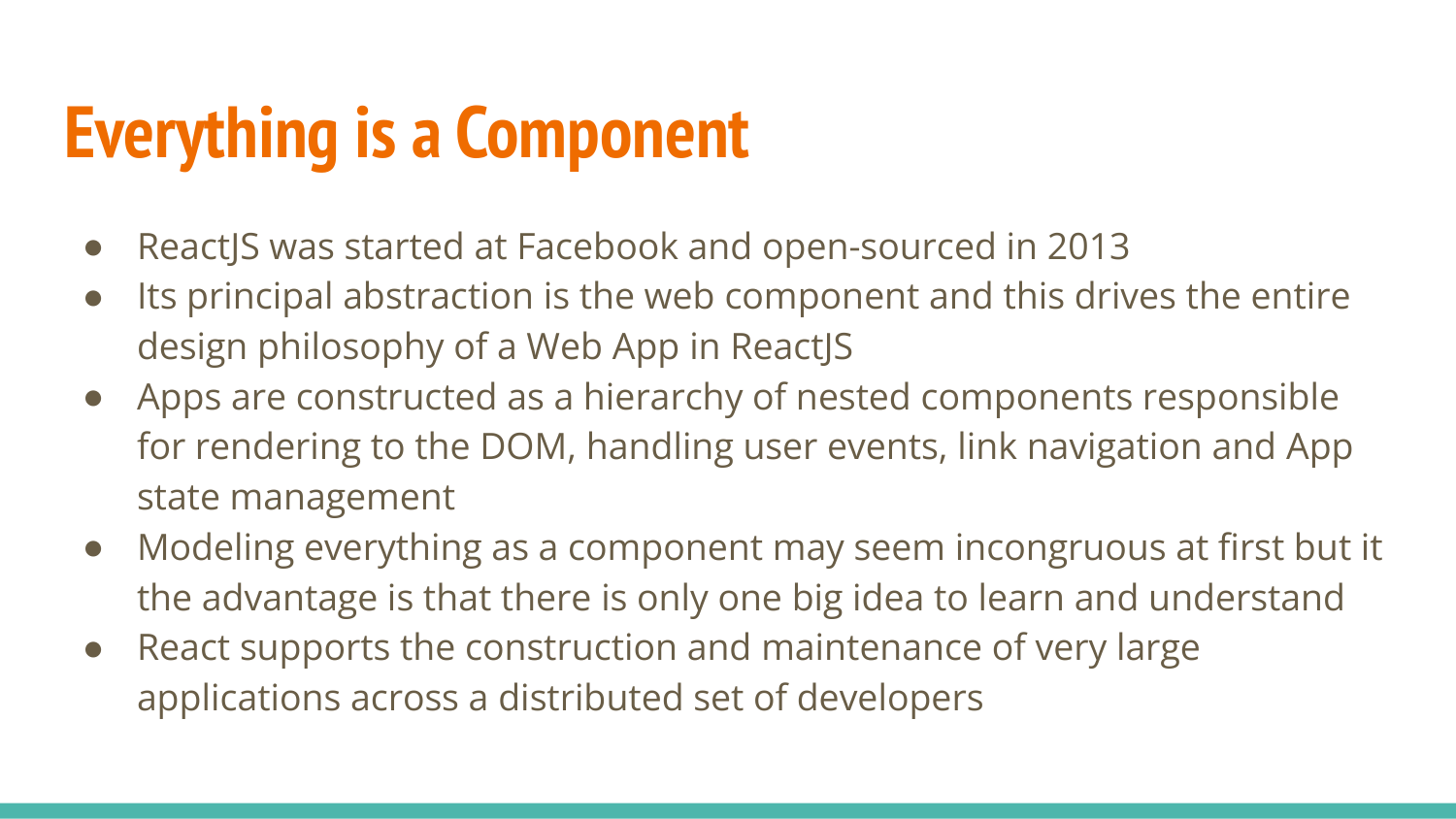

# Everything is a Component
ReactJS was started at Facebook and open-sourced in 2013
Its principal abstraction is the web component and this drives the entire design philosophy of a Web App in ReactJS
Apps are constructed as a hierarchy of nested components responsible for rendering to the DOM, handling user events, link navigation and App state management
Modeling everything as a component may seem incongruous at first but it the advantage is that there is only one big idea to learn and understand
React supports the construction and maintenance of very large applications across a distributed set of developers